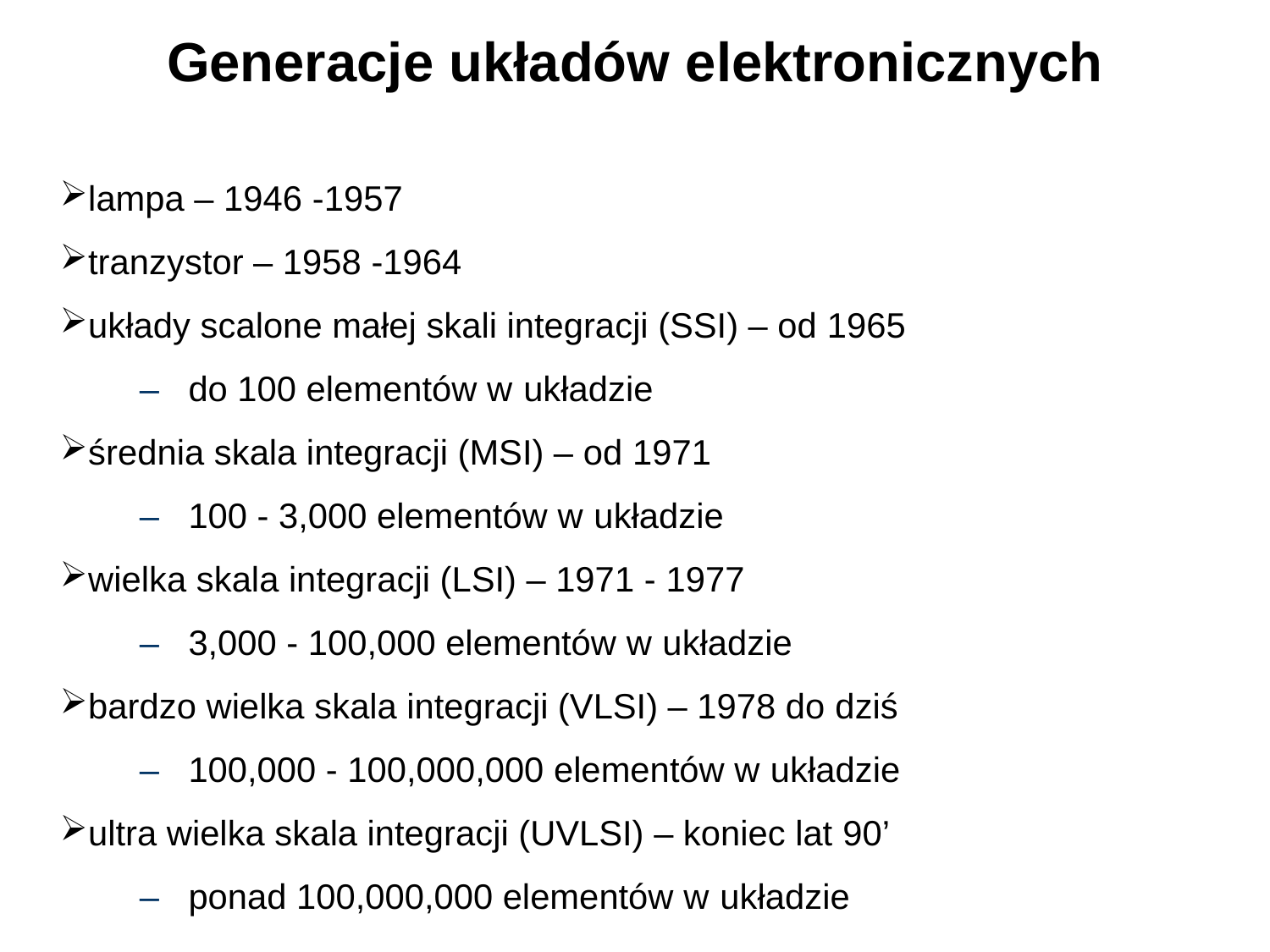

# Generacje układów elektronicznych
lampa – 1946 -1957
tranzystor – 1958 -1964
układy scalone małej skali integracji (SSI) – od 1965
	–   do 100 elementów w układzie
średnia skala integracji (MSI) – od 1971
	–   100 - 3,000 elementów w układzie
wielka skala integracji (LSI) – 1971 - 1977
	–   3,000 - 100,000 elementów w układzie
bardzo wielka skala integracji (VLSI) – 1978 do dziś
	–   100,000 - 100,000,000 elementów w układzie
ultra wielka skala integracji (UVLSI) – koniec lat 90’
	–   ponad 100,000,000 elementów w układzie